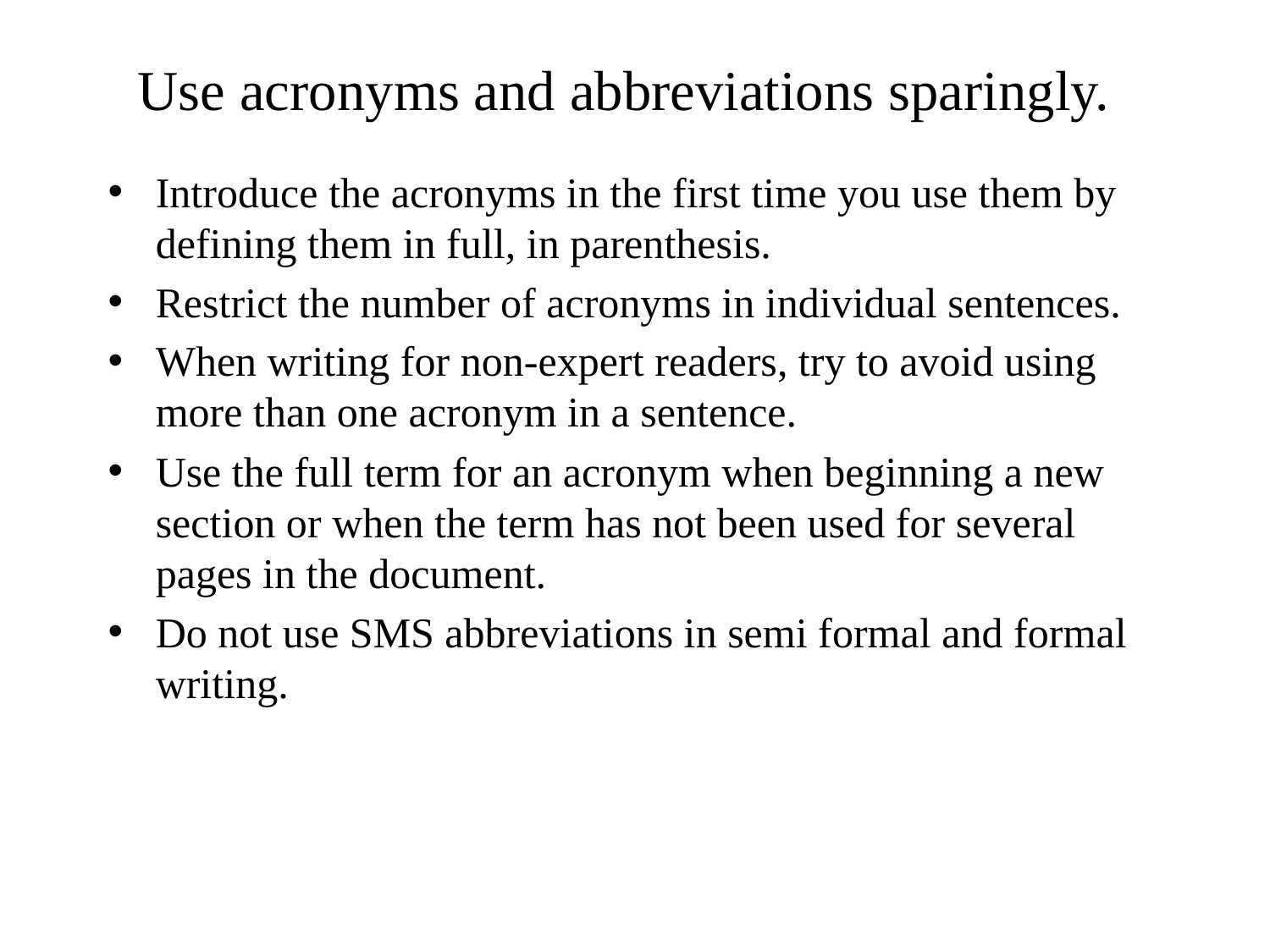

# Use acronyms and abbreviations sparingly.
Introduce the acronyms in the first time you use them by defining them in full, in parenthesis.
Restrict the number of acronyms in individual sentences.
When writing for non-expert readers, try to avoid using more than one acronym in a sentence.
Use the full term for an acronym when beginning a new section or when the term has not been used for several pages in the document.
Do not use SMS abbreviations in semi formal and formal writing.